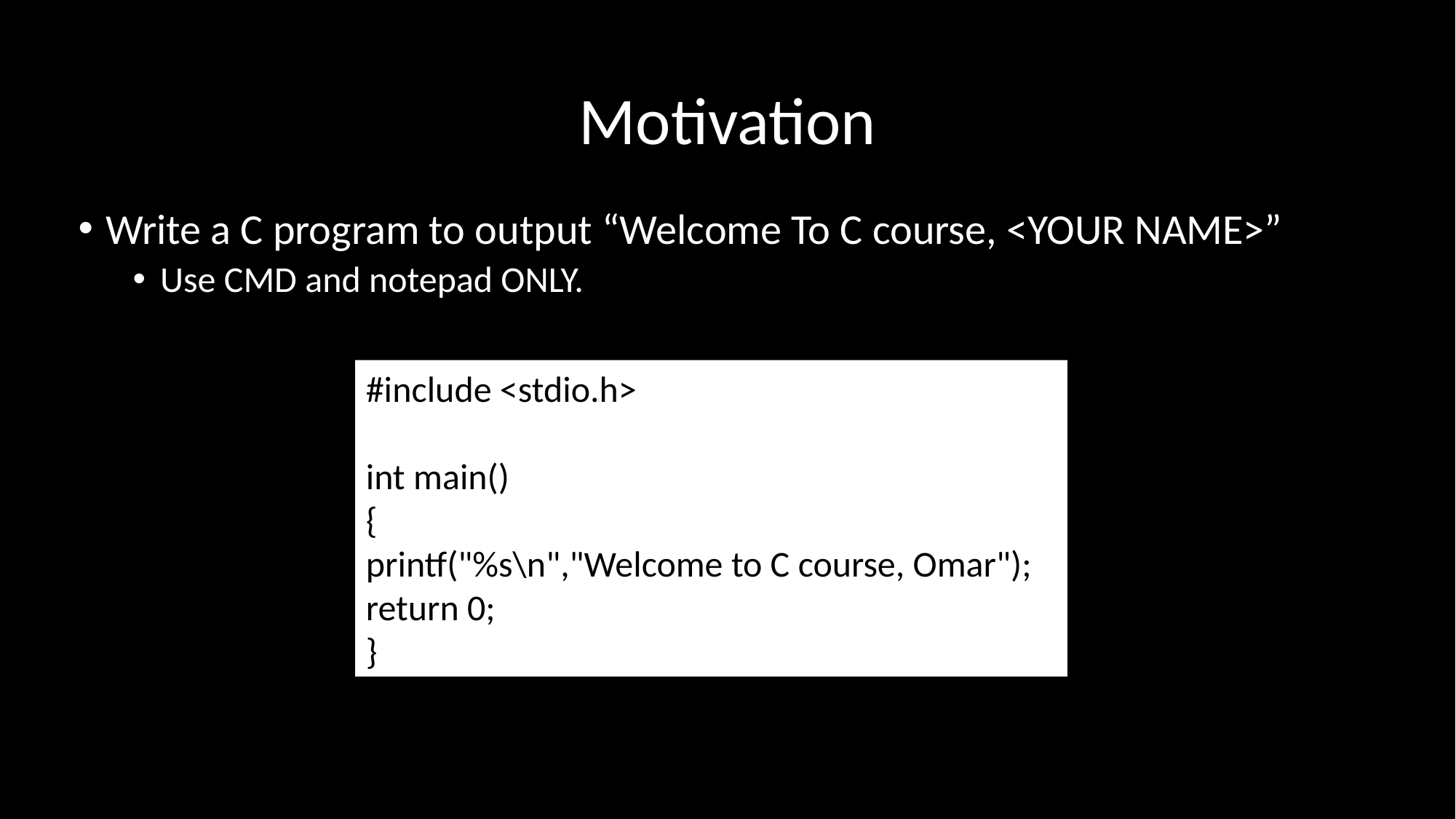

# Motivation
Write a C program to output “Welcome To C course, <YOUR NAME>”
Use CMD and notepad ONLY.
#include <stdio.h>

int main()
{
printf("%s\n","Welcome to C course, Omar");
return 0;
}